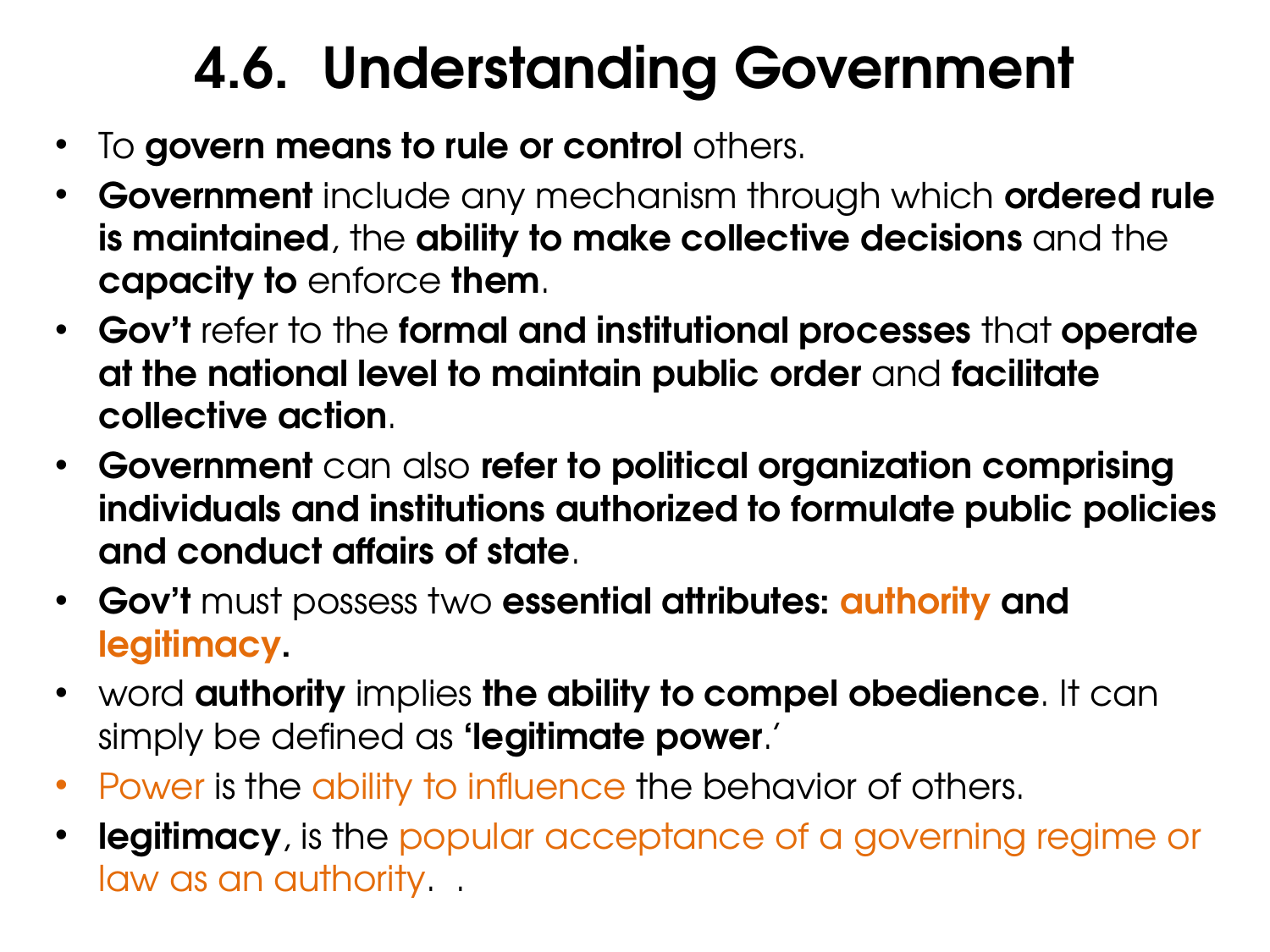

# 4.6.	Understanding Government
To govern means to rule or control others.
Government include any mechanism through which ordered rule is maintained, the ability to make collective decisions and the capacity to enforce them.
Gov’t refer to the formal and institutional processes that operate at the national level to maintain public order and facilitate collective action.
Government can also refer to political organization comprising individuals and institutions authorized to formulate public policies and conduct affairs of state.
Gov’t must possess two essential attributes: authority and legitimacy.
word authority implies the ability to compel obedience. It can simply be defined as ‘legitimate power.’
Power is the ability to influence the behavior of others.
legitimacy, is the popular acceptance of a governing regime or law as an authority.  .